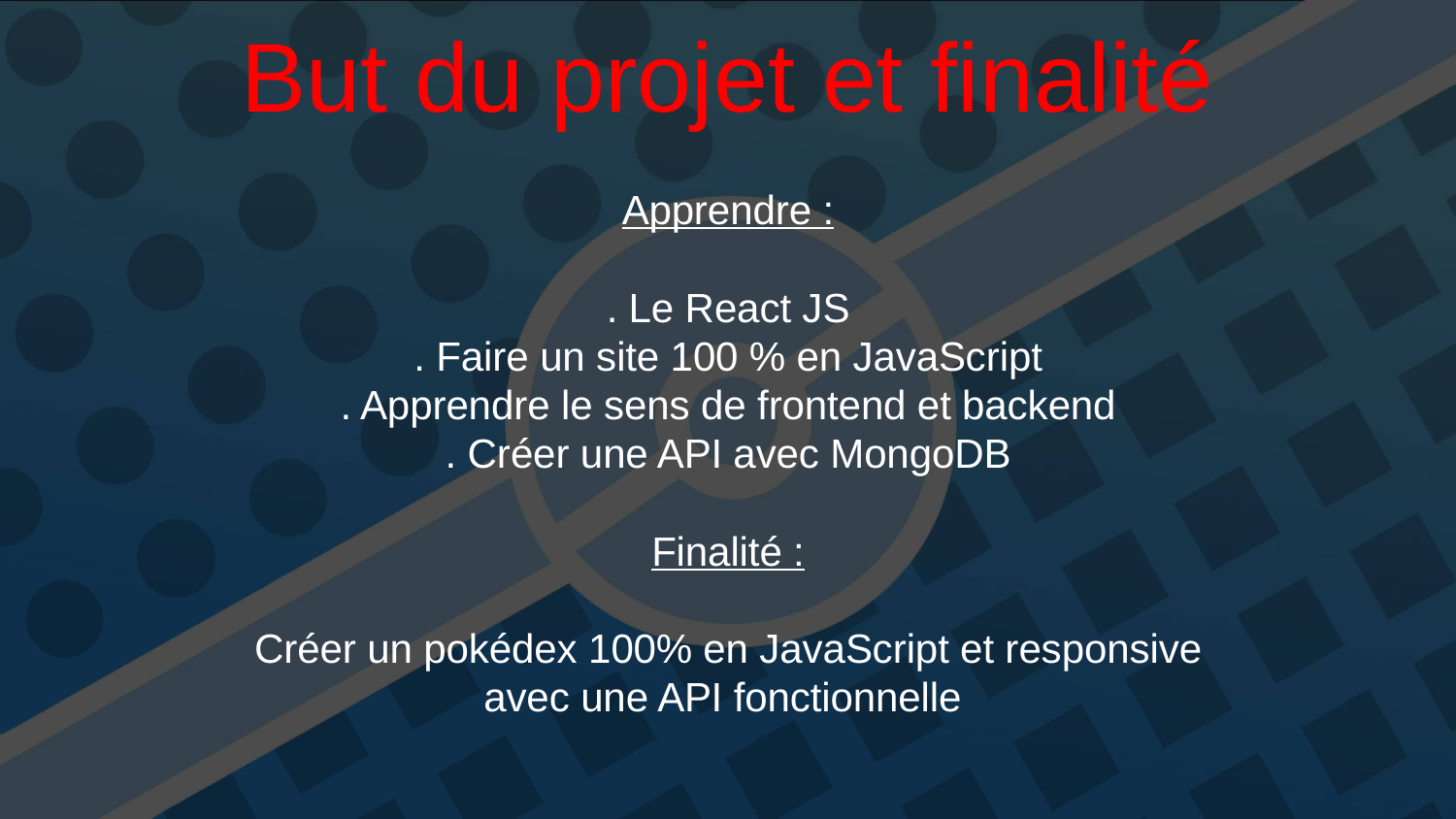

# But du projet et finalité
Apprendre :

. Le React JS
. Faire un site 100 % en JavaScript
. Apprendre le sens de frontend et backend
. Créer une API avec MongoDB

Finalité :

Créer un pokédex 100% en JavaScript et responsive
avec une API fonctionnelle